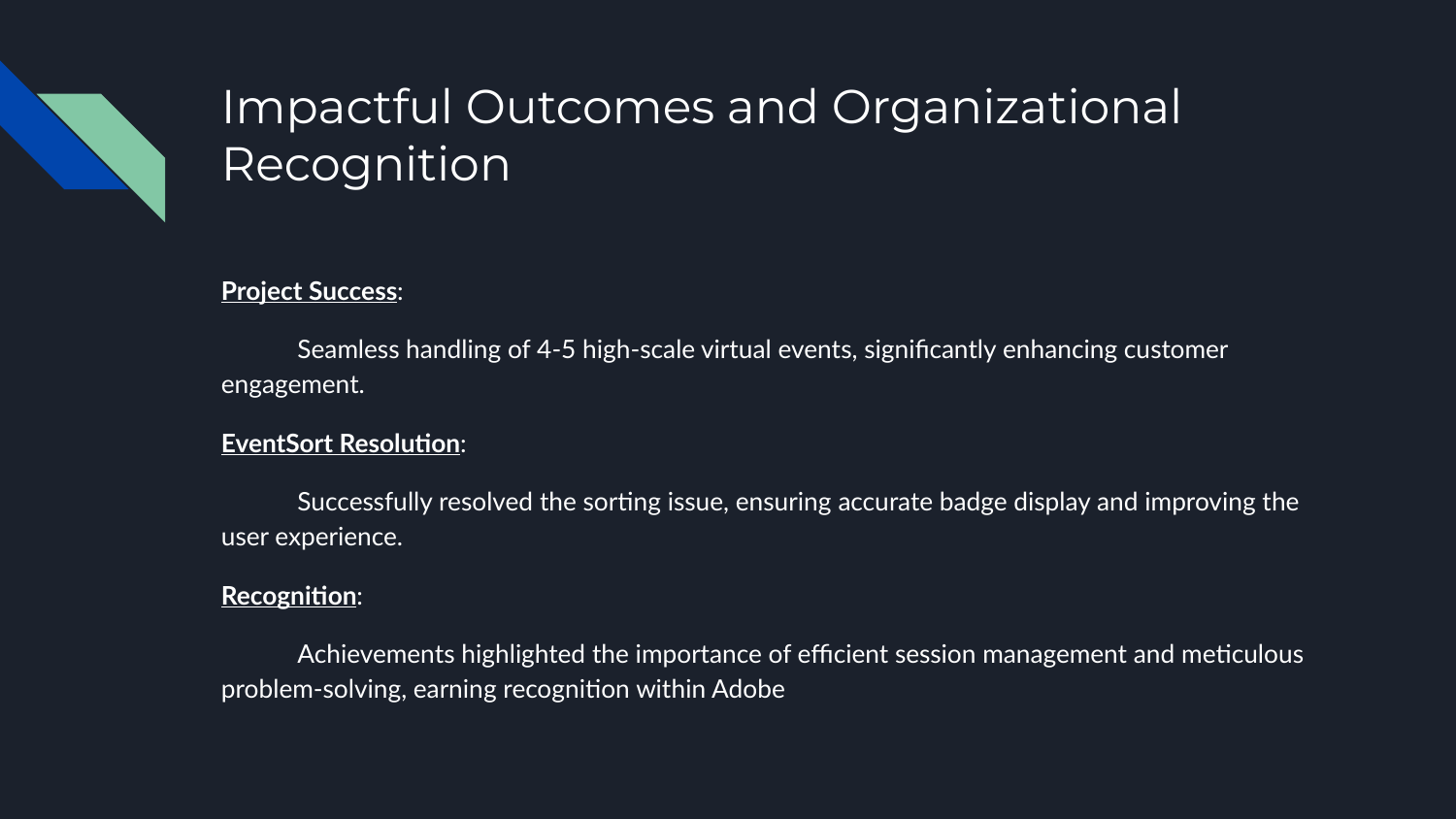

# Impactful Outcomes and Organizational Recognition
Project Success:
Seamless handling of 4-5 high-scale virtual events, significantly enhancing customer engagement.
EventSort Resolution:
Successfully resolved the sorting issue, ensuring accurate badge display and improving the user experience.
Recognition:
Achievements highlighted the importance of efficient session management and meticulous problem-solving, earning recognition within Adobe